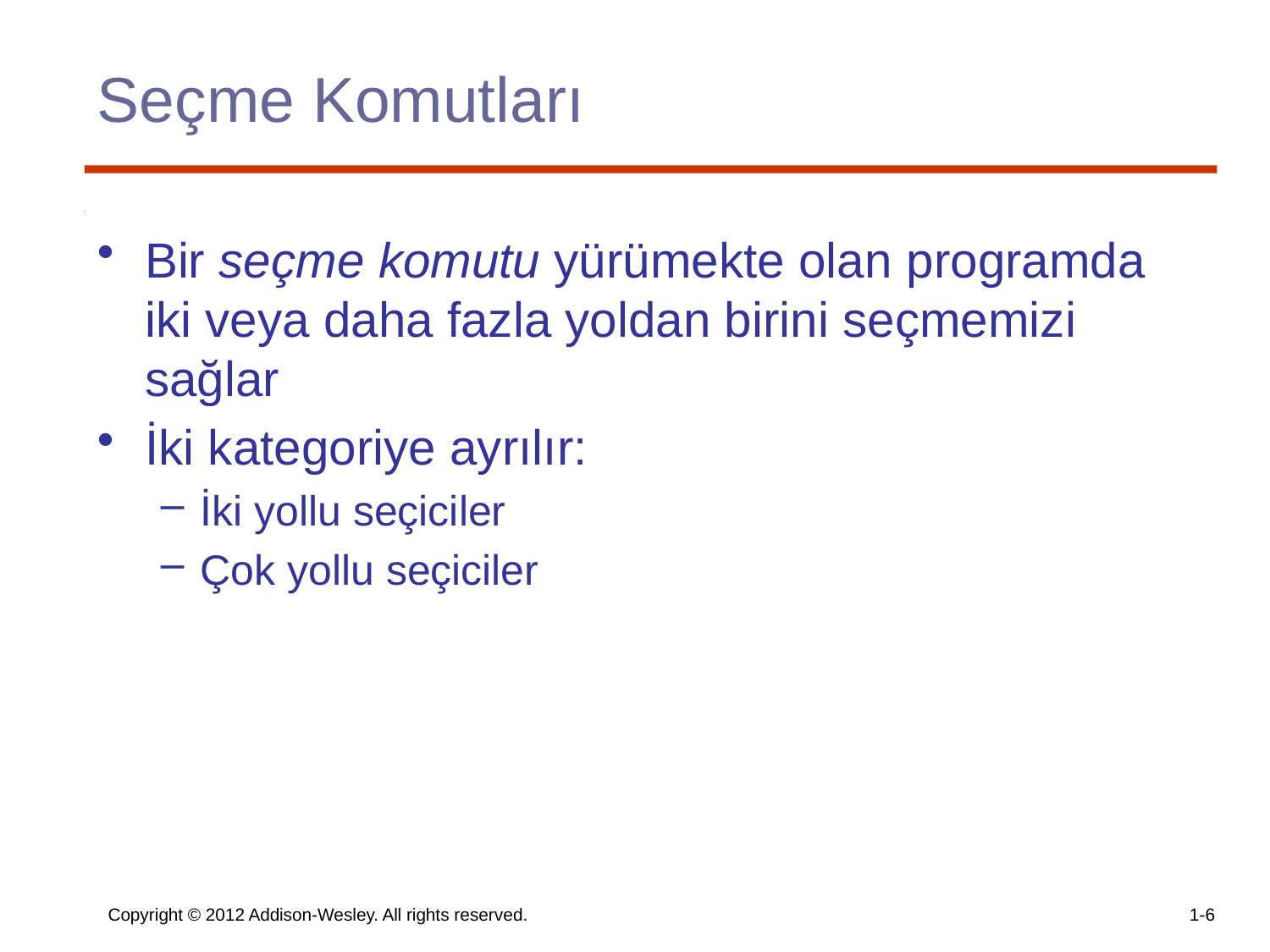

# Seçme Komutları
Bir seçme komutu yürümekte olan programda iki veya daha fazla yoldan birini seçmemizi sağlar
İki kategoriye ayrılır:
İki yollu seçiciler
Çok yollu seçiciler
Copyright © 2012 Addison-Wesley. All rights reserved.
1-6